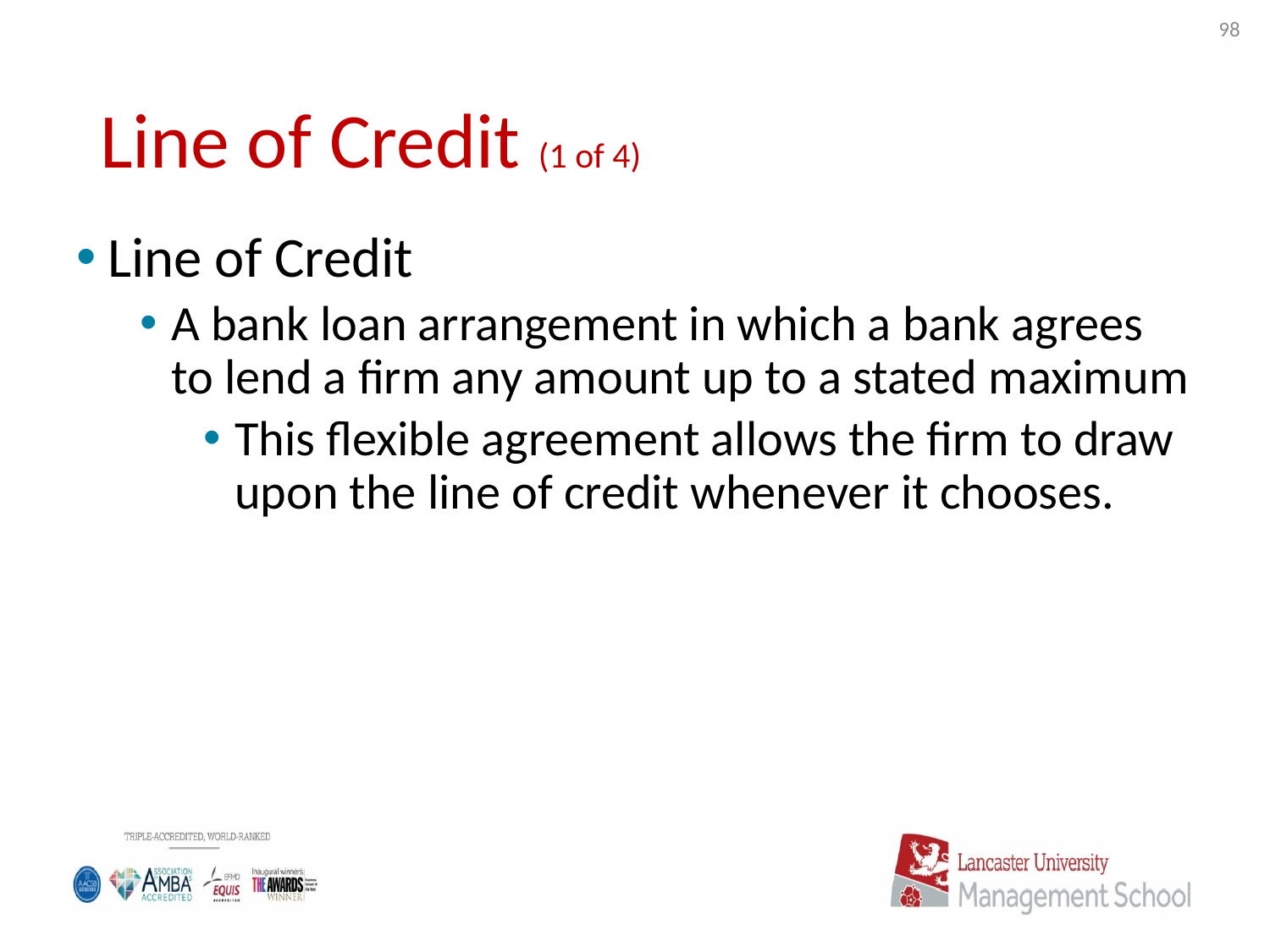

98
# Line of Credit (1 of 4)
Line of Credit
A bank loan arrangement in which a bank agrees to lend a firm any amount up to a stated maximum
This flexible agreement allows the firm to draw upon the line of credit whenever it chooses.